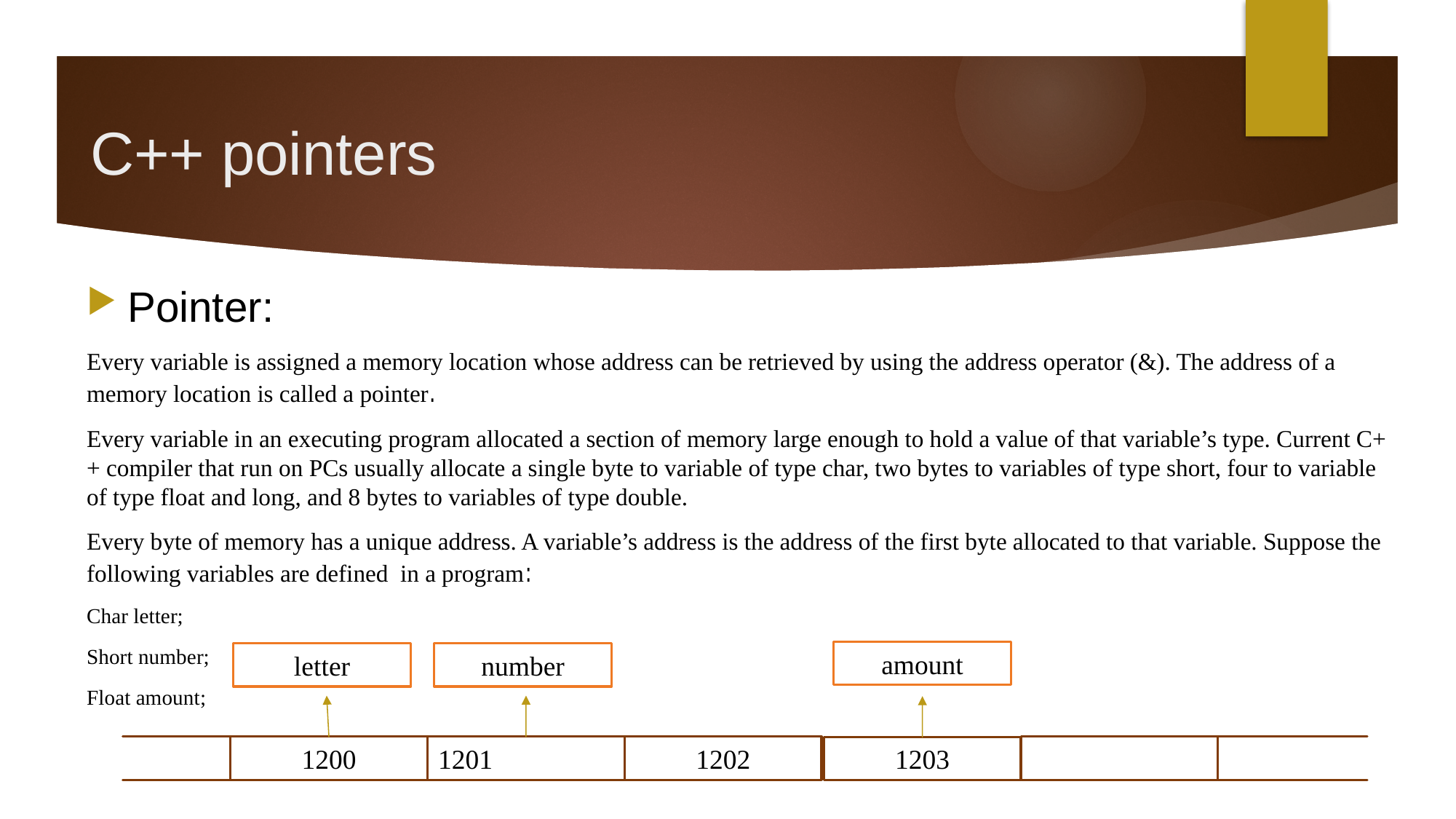

# C++ pointers
Pointer:
Every variable is assigned a memory location whose address can be retrieved by using the address operator (&). The address of a memory location is called a pointer.
Every variable in an executing program allocated a section of memory large enough to hold a value of that variable’s type. Current C++ compiler that run on PCs usually allocate a single byte to variable of type char, two bytes to variables of type short, four to variable of type float and long, and 8 bytes to variables of type double.
Every byte of memory has a unique address. A variable’s address is the address of the first byte allocated to that variable. Suppose the following variables are defined  in a program:
Char letter;
Short number;
Float amount;

amount
number
letter
1200
1201
1202

1203